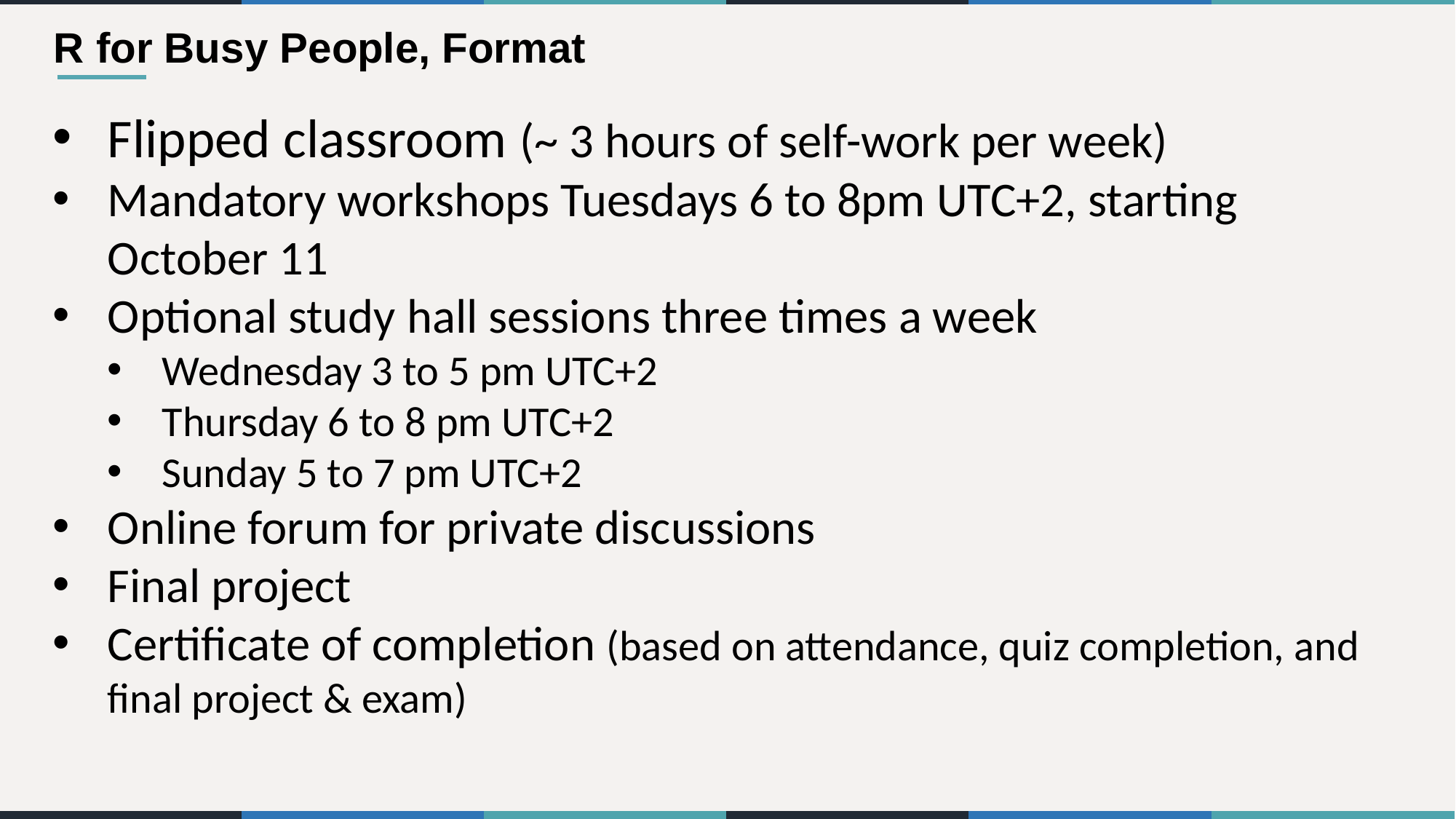

R for Busy People, Format
Flipped classroom (~ 3 hours of self-work per week)
Mandatory workshops Tuesdays 6 to 8pm UTC+2, starting October 11
Optional study hall sessions three times a week
Wednesday 3 to 5 pm UTC+2
Thursday 6 to 8 pm UTC+2
Sunday 5 to 7 pm UTC+2
Online forum for private discussions
Final project
Certificate of completion (based on attendance, quiz completion, and final project & exam)